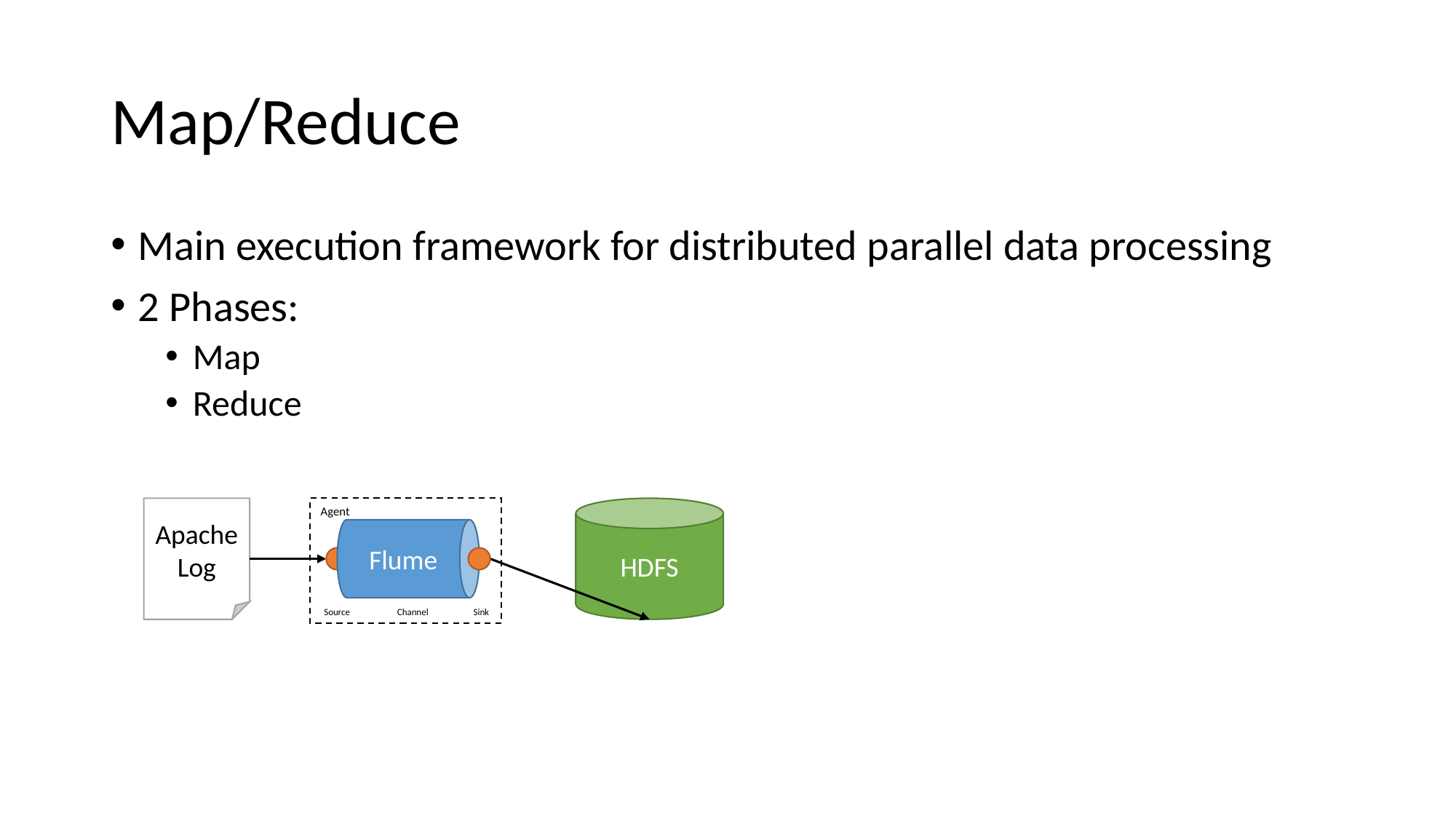

# Map/Reduce
Main execution framework for distributed parallel data processing
2 Phases:
Map
Reduce
Flume
Apache Log
Agent
HDFS

Channel
Sink
Source